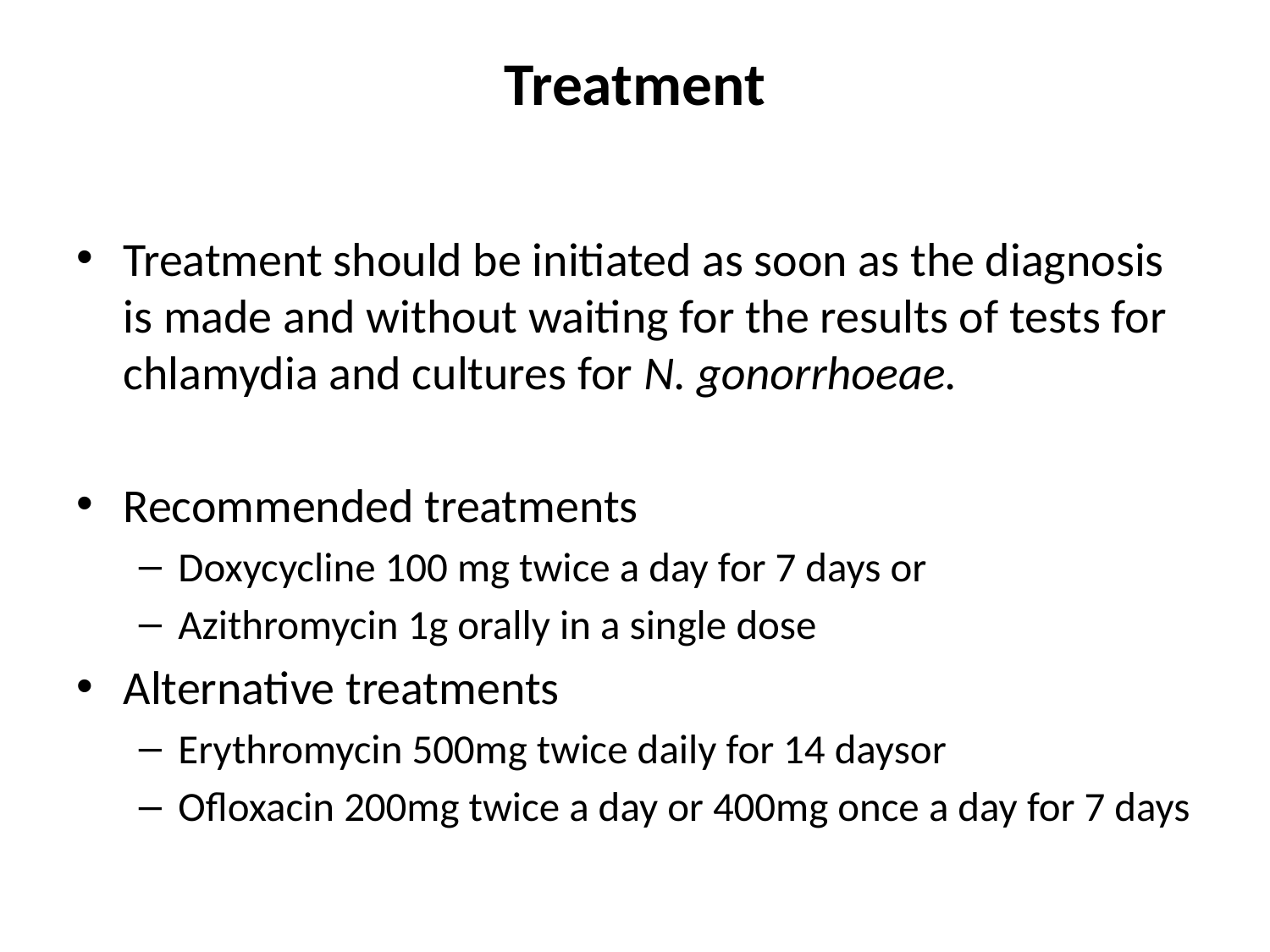

# Treatment
Treatment should be initiated as soon as the diagnosis is made and without waiting for the results of tests for chlamydia and cultures for N. gonorrhoeae.

Recommended treatments
Doxycycline 100 mg twice a day for 7 days or
Azithromycin 1g orally in a single dose
Alternative treatments
Erythromycin 500mg twice daily for 14 daysor
Ofloxacin 200mg twice a day or 400mg once a day for 7 days